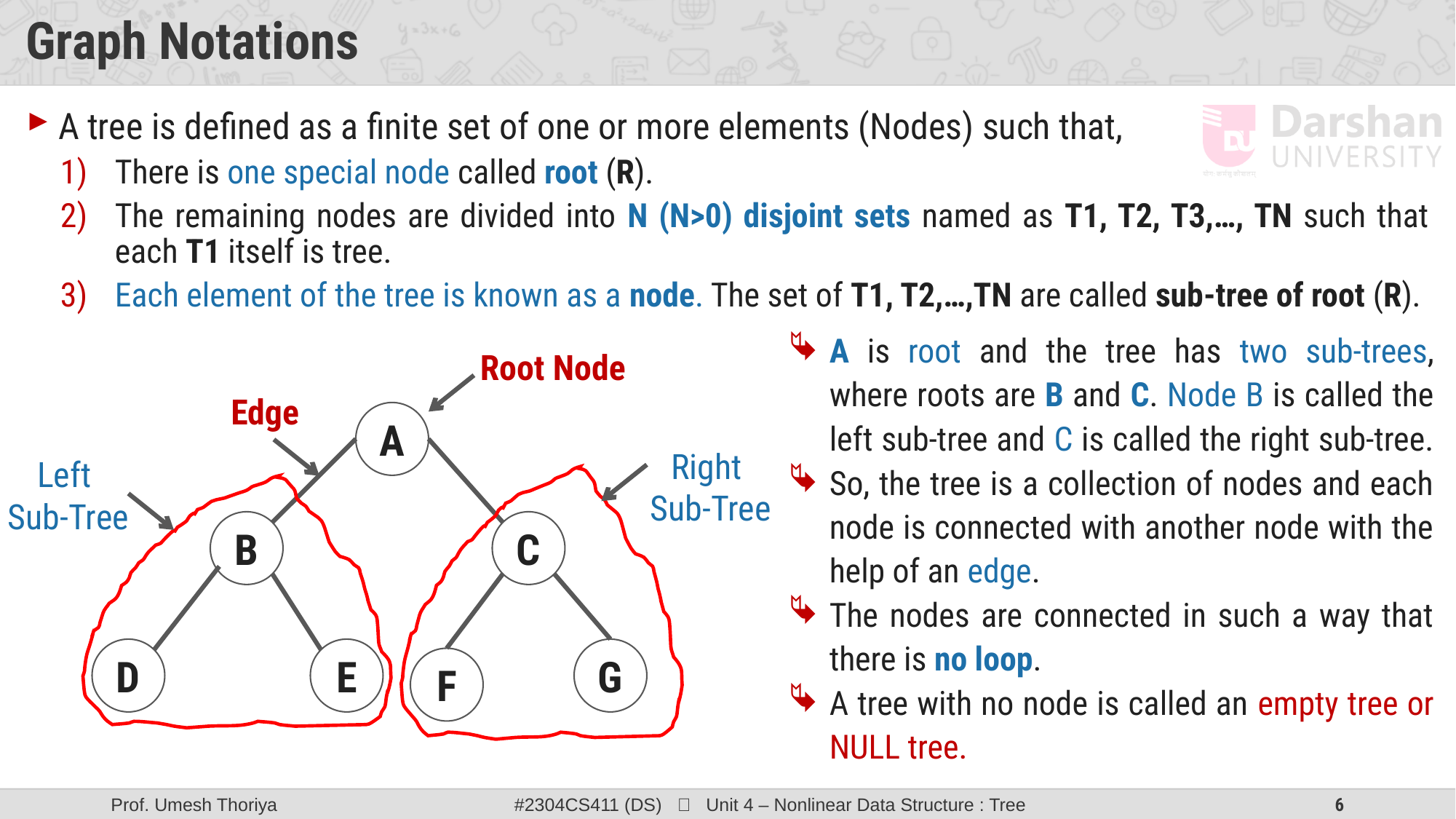

# Graph Notations
A tree is defined as a finite set of one or more elements (Nodes) such that,
There is one special node called root (R).
The remaining nodes are divided into N (N>0) disjoint sets named as T1, T2, T3,…, TN such that each T1 itself is tree.
Each element of the tree is known as a node. The set of T1, T2,…,TN are called sub-tree of root (R).
A is root and the tree has two sub-trees, where roots are B and C. Node B is called the left sub-tree and C is called the right sub-tree.
So, the tree is a collection of nodes and each node is connected with another node with the help of an edge.
The nodes are connected in such a way that there is no loop.
A tree with no node is called an empty tree or NULL tree.
Root Node
Edge
A
Right
Sub-Tree
Left
Sub-Tree

B
C
D
E
G
F